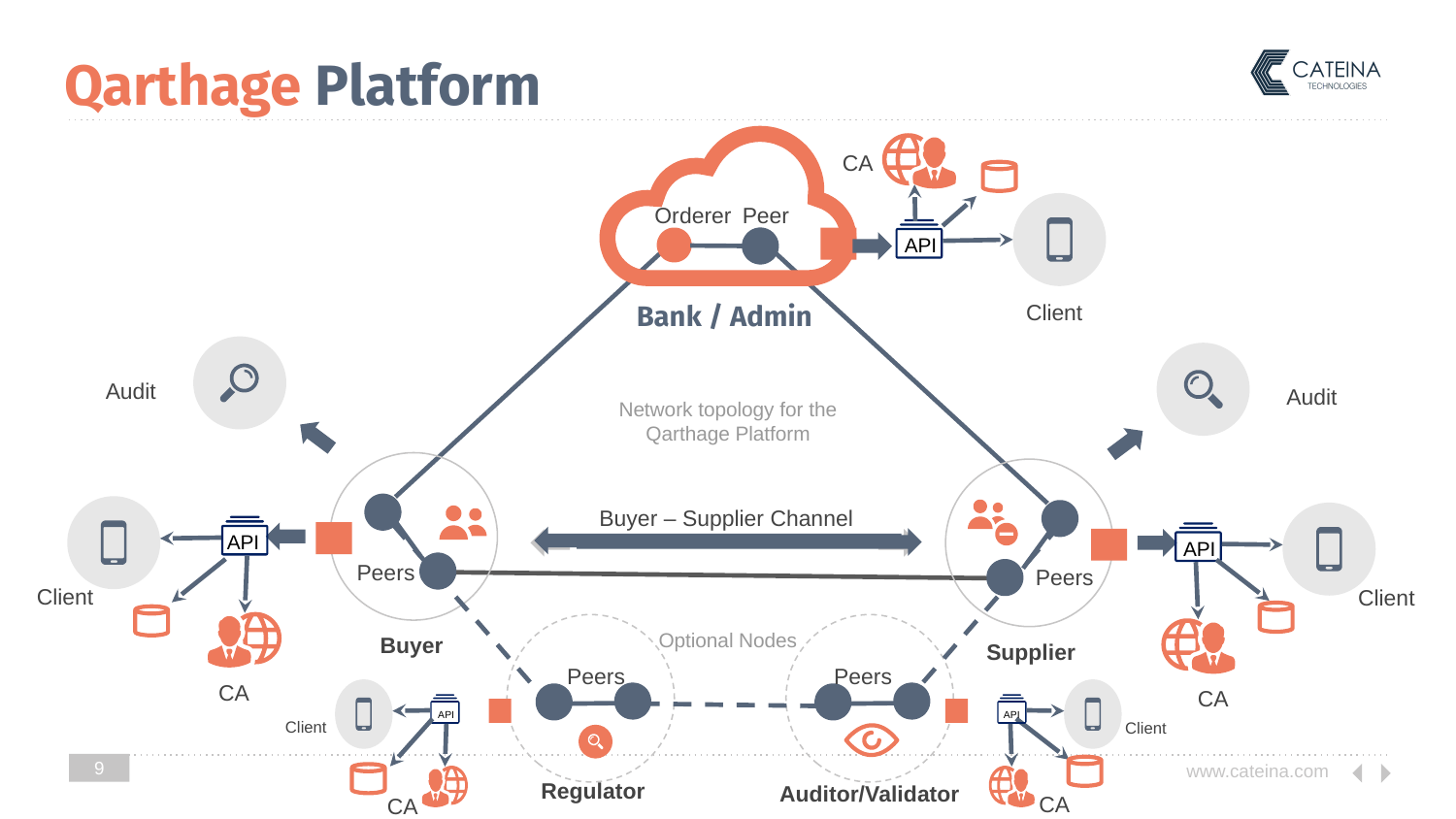

# Qarthage Platform

CA

Orderer
Peer

API

Bank / Admin
Client

Audit
Audit
Network topology for the Qarthage Platform

Buyer – Supplier Channel

API

API

Peers

Peers
Client
Client
Optional Nodes

Buyer
Supplier
Peers
Peers
CA

CA

API
API

Client
Client

9

Regulator
Auditor/Validator
CA
CA